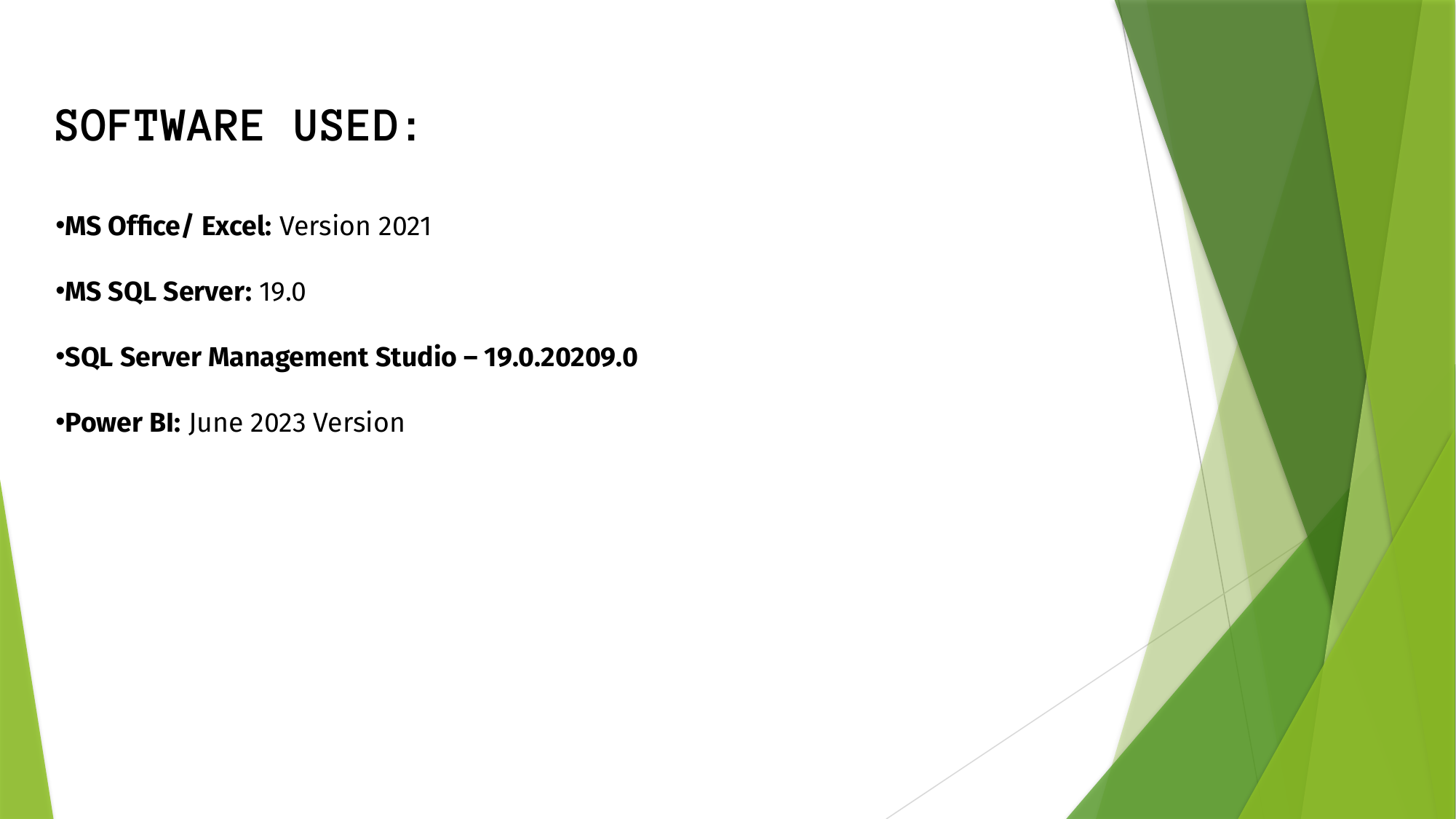

SOFTWARE USED:

MS Office/ Excel: Version 2021

MS SQL Server: 19.0

SQL Server Management Studio – 19.0.20209.0

Power BI: June 2023 Version